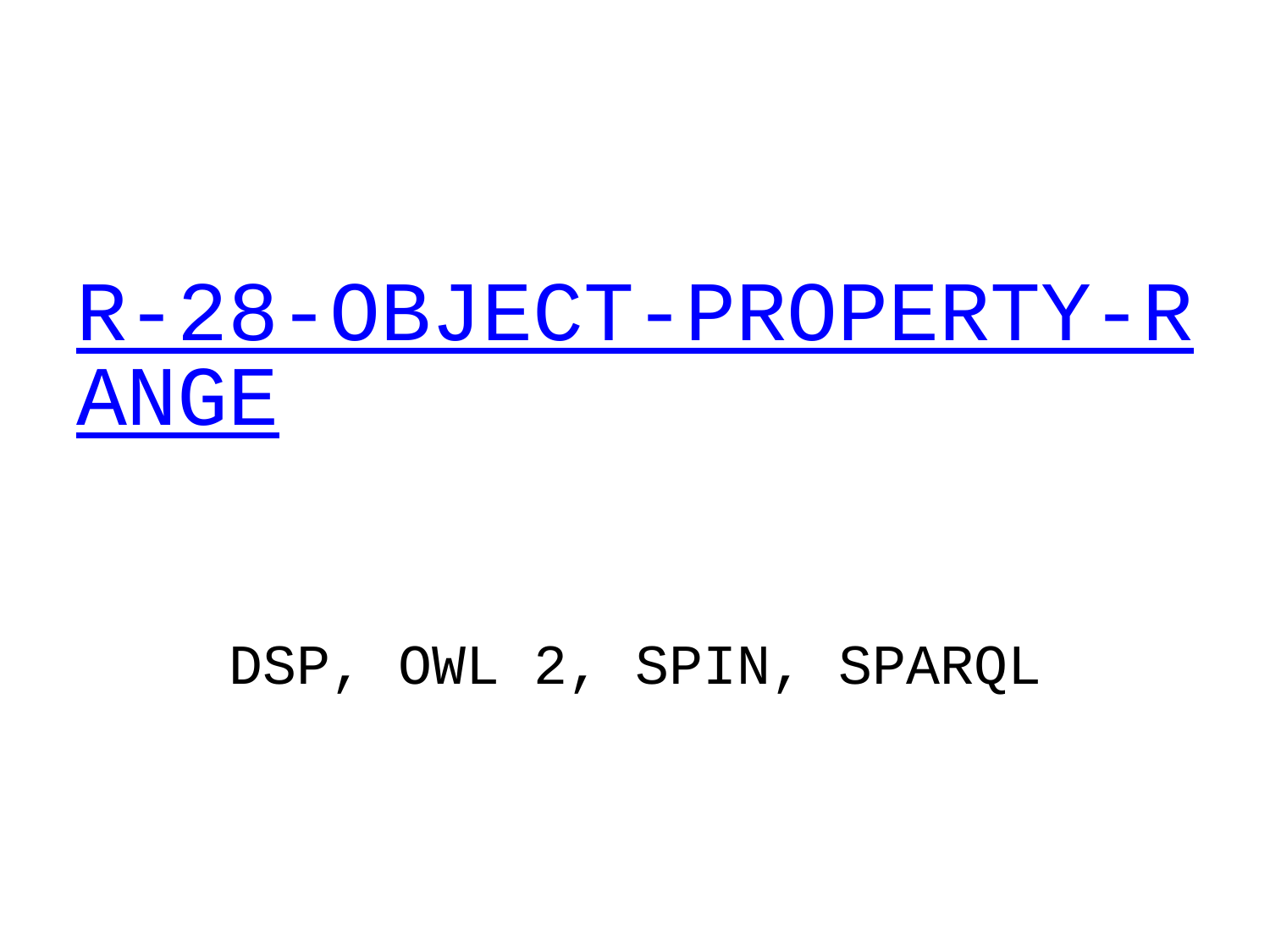

# R-28-OBJECT-PROPERTY-RANGE
DSP, OWL 2, SPIN, SPARQL